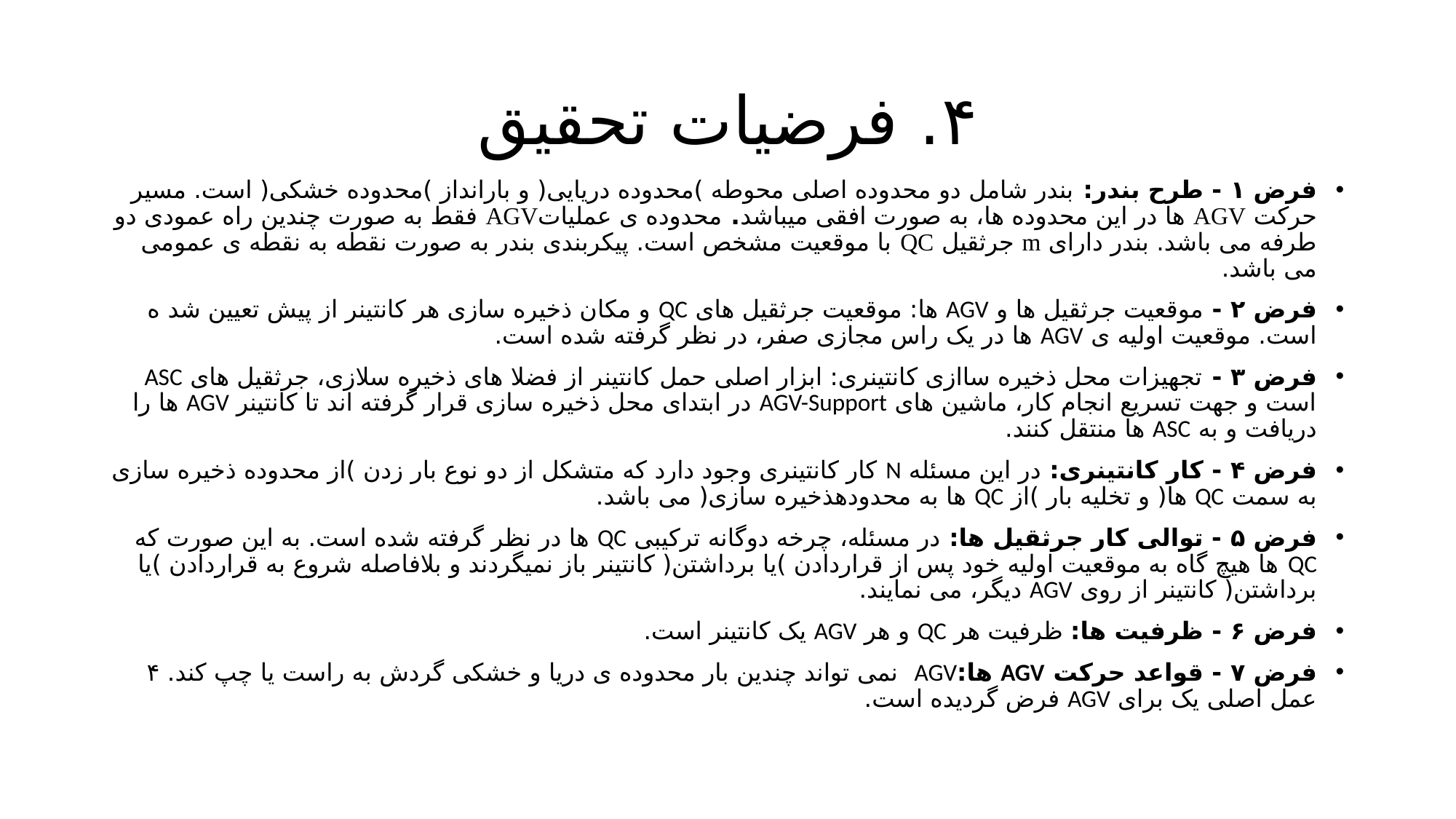

# ۴. فرضیات تحقیق
فرض ۱ - طرح بندر: بندر شامل دو محدوده اصلی محوطه )محدوده دریایی( و بارانداز )محدوده خشکی( است. مسیر حرکت AGV ها در این محدوده ها، به صورت افقی میباشد. محدوده ی عملیاتAGV فقط به صورت چندین راه عمودی دو طرفه می باشد. بندر دارای m جرثقیل QC با موقعیت مشخص است. پیکربندی بندر به صورت نقطه به نقطه ی عمومی می باشد.
فرض ۲ - موقعیت جرثقیل ها و AGV ها: موقعیت جرثقیل های QC و مکان ذخیره سازی هر کانتینر از پیش تعیین شد ه است. موقعیت اولیه ی AGV ها در یک راس مجازی صفر، در نظر گرفته شده است.
فرض ۳ - تجهیزات محل ذخیره ساازی کانتینری: ابزار اصلی حمل کانتینر از فضلا های ذخیره سلازی، جرثقیل های ASC است و جهت تسریع انجام کار، ماشین های AGV-Support در ابتدای محل ذخیره سازی قرار گرفته اند تا کانتینر AGV ها را دریافت و به ASC ها منتقل کنند.
فرض ۴ - کار کانتینری: در این مسئله N کار کانتینری وجود دارد که متشکل از دو نوع بار زدن )از محدوده ذخیره سازی به سمت QC ها( و تخلیه بار )از QC ها به محدودهذخیره سازی( می باشد.
فرض ۵ - توالی کار جرثقیل ها: در مسئله، چرخه دوگانه ترکیبی QC ها در نظر گرفته شده است. به این صورت که QC ها هیچ گاه به موقعیت اولیه خود پس از قراردادن )یا برداشتن( کانتینر باز نمیگردند و بلافاصله شروع به قراردادن )یا برداشتن( کانتینر از روی AGV دیگر، می نمایند.
فرض ۶ - ظرفیت ها: ظرفیت هر QC و هر AGV یک کانتینر است.
فرض ۷ - قواعد حرکت AGV ها:AGV  نمی تواند چندین بار محدوده ی دریا و خشکی گردش به راست یا چپ کند. ۴ عمل اصلی یک برای AGV فرض گردیده است.